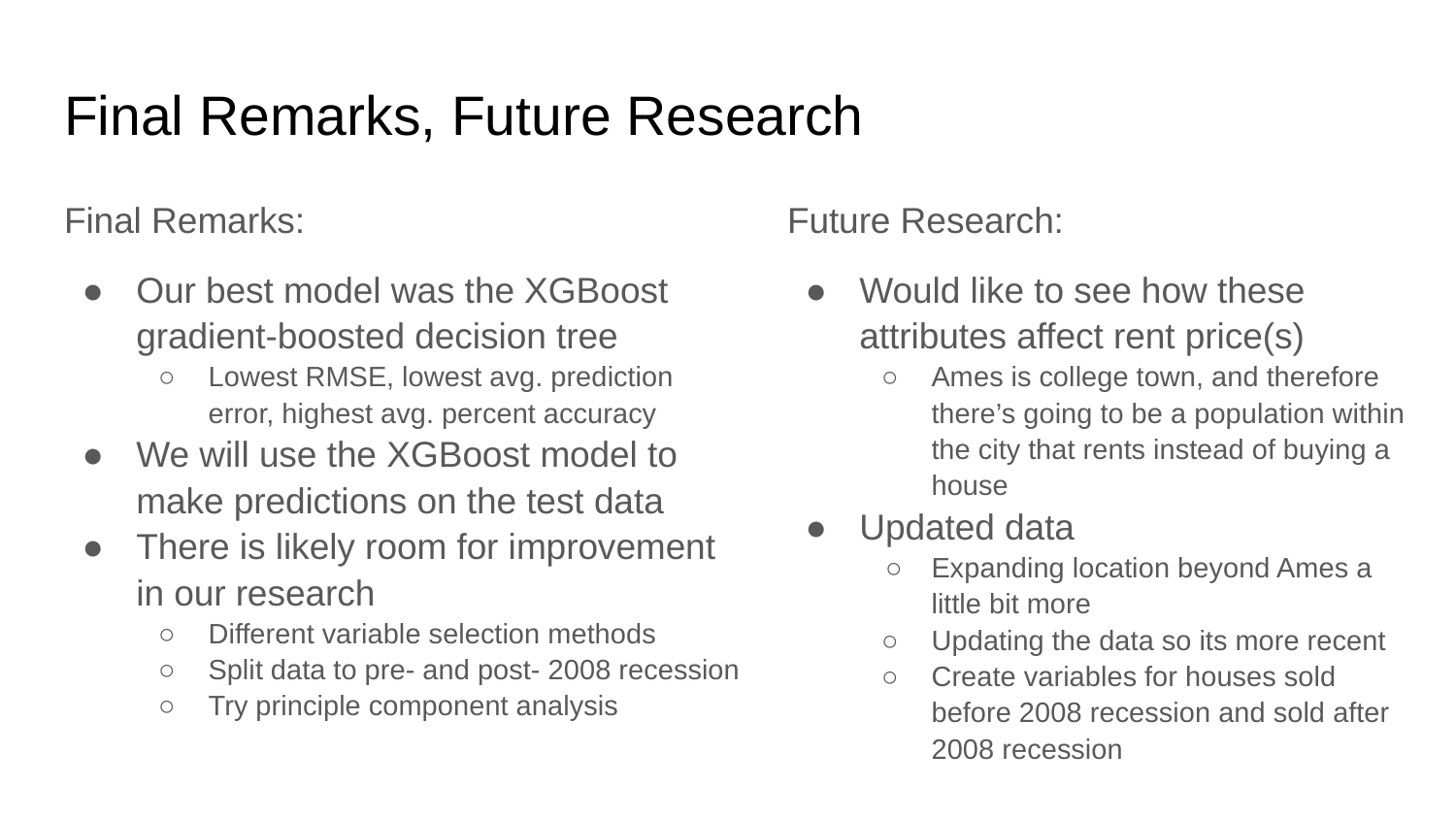

# Final Remarks, Future Research
Final Remarks:
Our best model was the XGBoost gradient-boosted decision tree
Lowest RMSE, lowest avg. prediction error, highest avg. percent accuracy
We will use the XGBoost model to make predictions on the test data
There is likely room for improvement in our research
Different variable selection methods
Split data to pre- and post- 2008 recession
Try principle component analysis
Future Research:
Would like to see how these attributes affect rent price(s)
Ames is college town, and therefore there’s going to be a population within the city that rents instead of buying a house
Updated data
Expanding location beyond Ames a little bit more
Updating the data so its more recent
Create variables for houses sold before 2008 recession and sold after 2008 recession